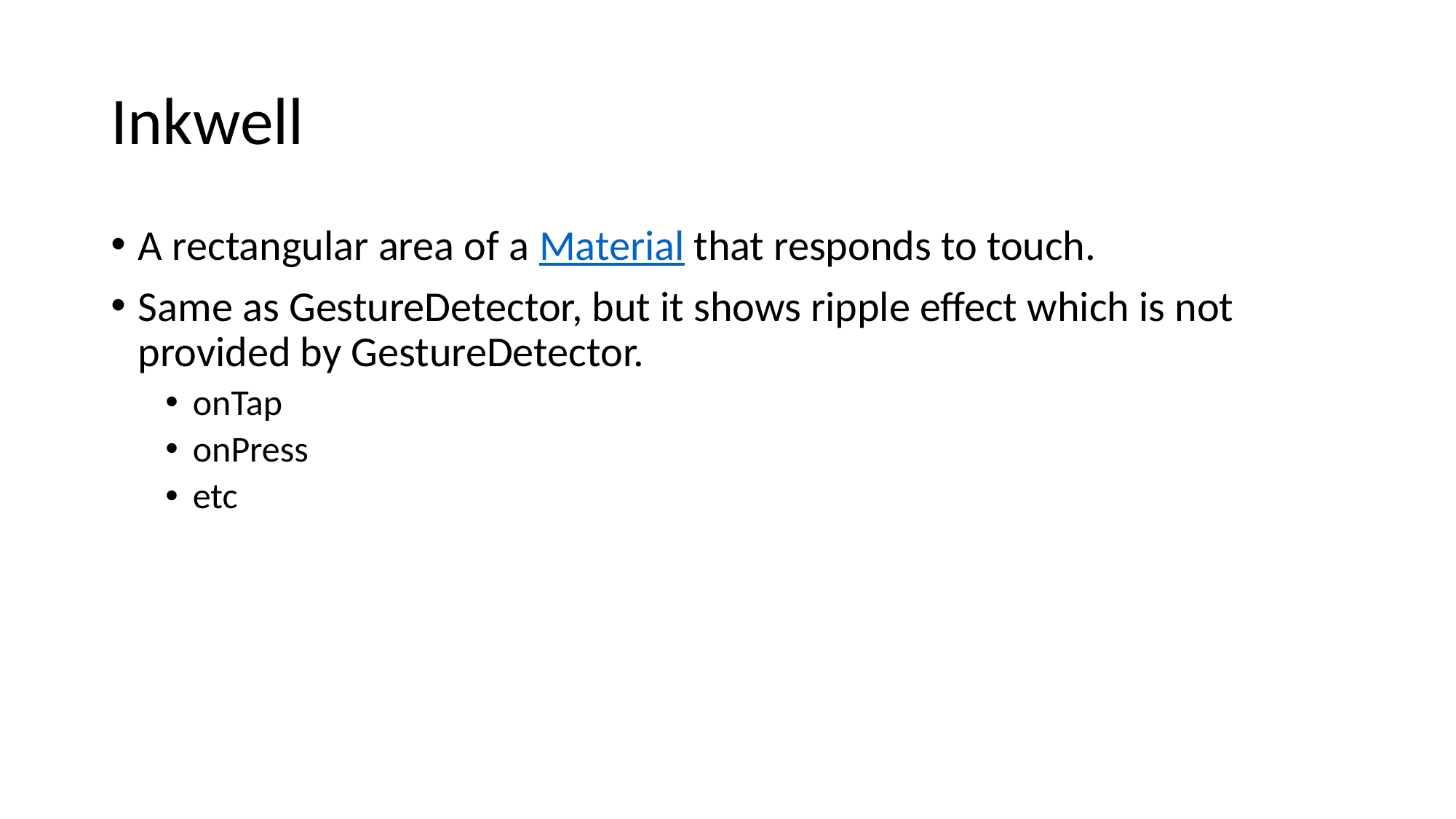

# Inkwell
A rectangular area of a Material that responds to touch.
Same as GestureDetector, but it shows ripple effect which is not provided by GestureDetector.
onTap
onPress
etc